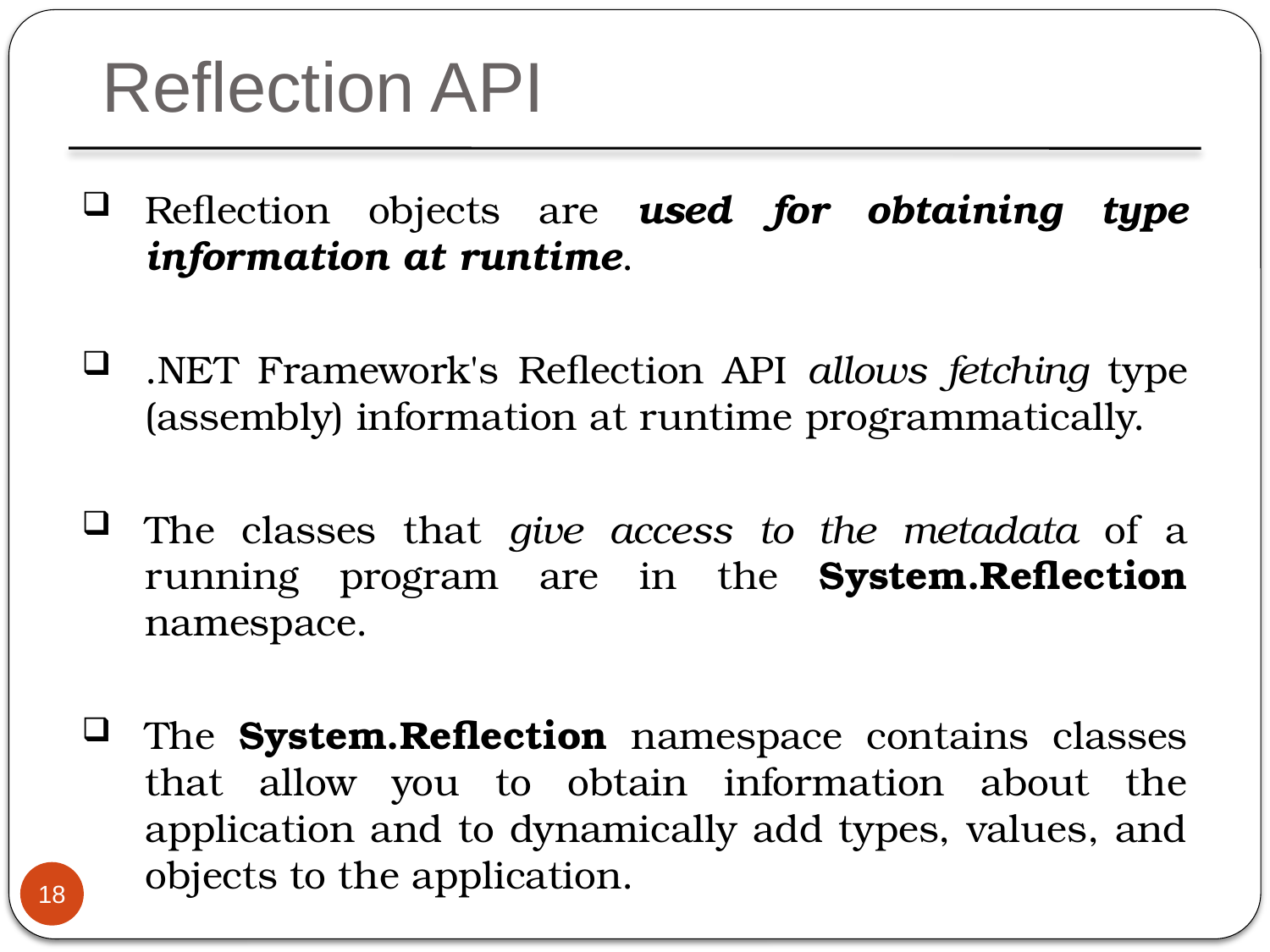

Reflection API
Reflection objects are used for obtaining type information at runtime.

.NET Framework's Reflection API allows fetching type (assembly) information at runtime programmatically.

The classes that give access to the metadata of a running program are in the System.Reflection namespace.

The System.Reflection namespace contains classes that allow you to obtain information about the application and to dynamically add types, values, and objects to the application.
18